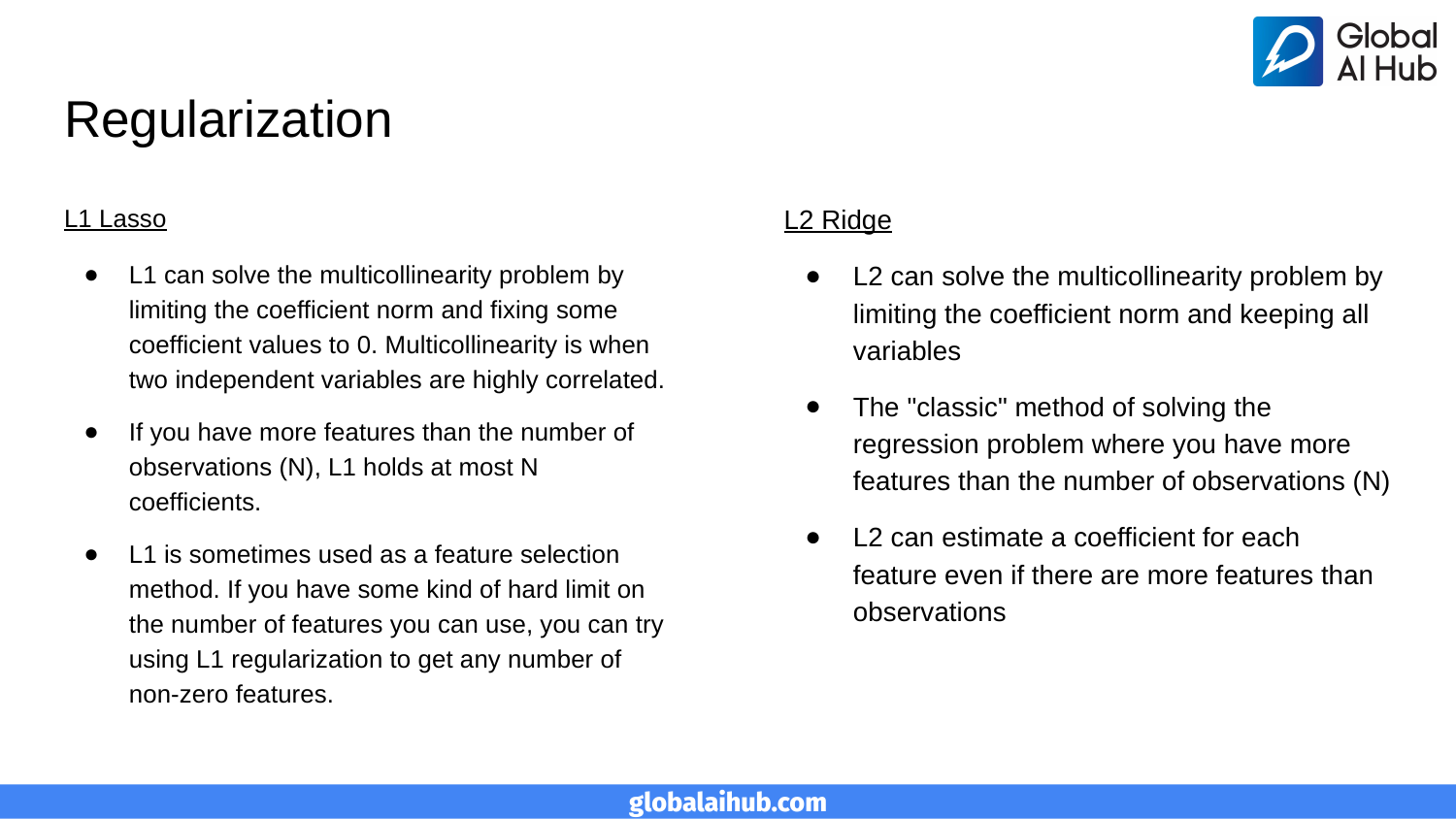

# Regularization
L1 Lasso
L1 can solve the multicollinearity problem by limiting the coefficient norm and fixing some coefficient values to 0. Multicollinearity is when two independent variables are highly correlated.
If you have more features than the number of observations (N), L1 holds at most N coefficients.
L1 is sometimes used as a feature selection method. If you have some kind of hard limit on the number of features you can use, you can try using L1 regularization to get any number of non-zero features.
L2 Ridge
L2 can solve the multicollinearity problem by limiting the coefficient norm and keeping all variables
The "classic" method of solving the regression problem where you have more features than the number of observations (N)
L2 can estimate a coefficient for each feature even if there are more features than observations